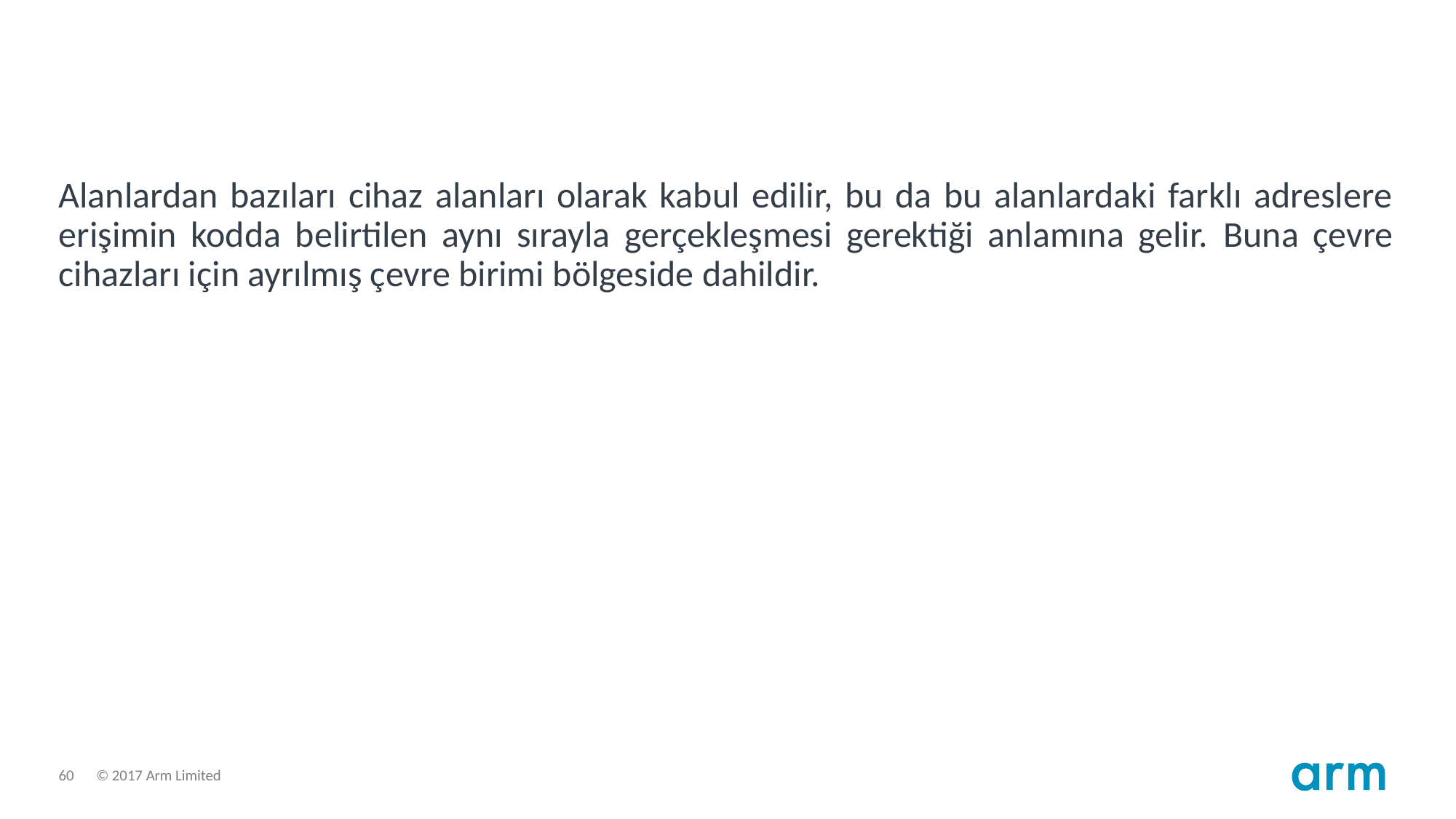

Alanlardan bazıları cihaz alanları olarak kabul edilir, bu da bu alanlardaki farklı adreslere erişimin kodda belirtilen aynı sırayla gerçekleşmesi gerektiği anlamına gelir. Buna çevre cihazları için ayrılmış çevre birimi bölgeside dahildir.